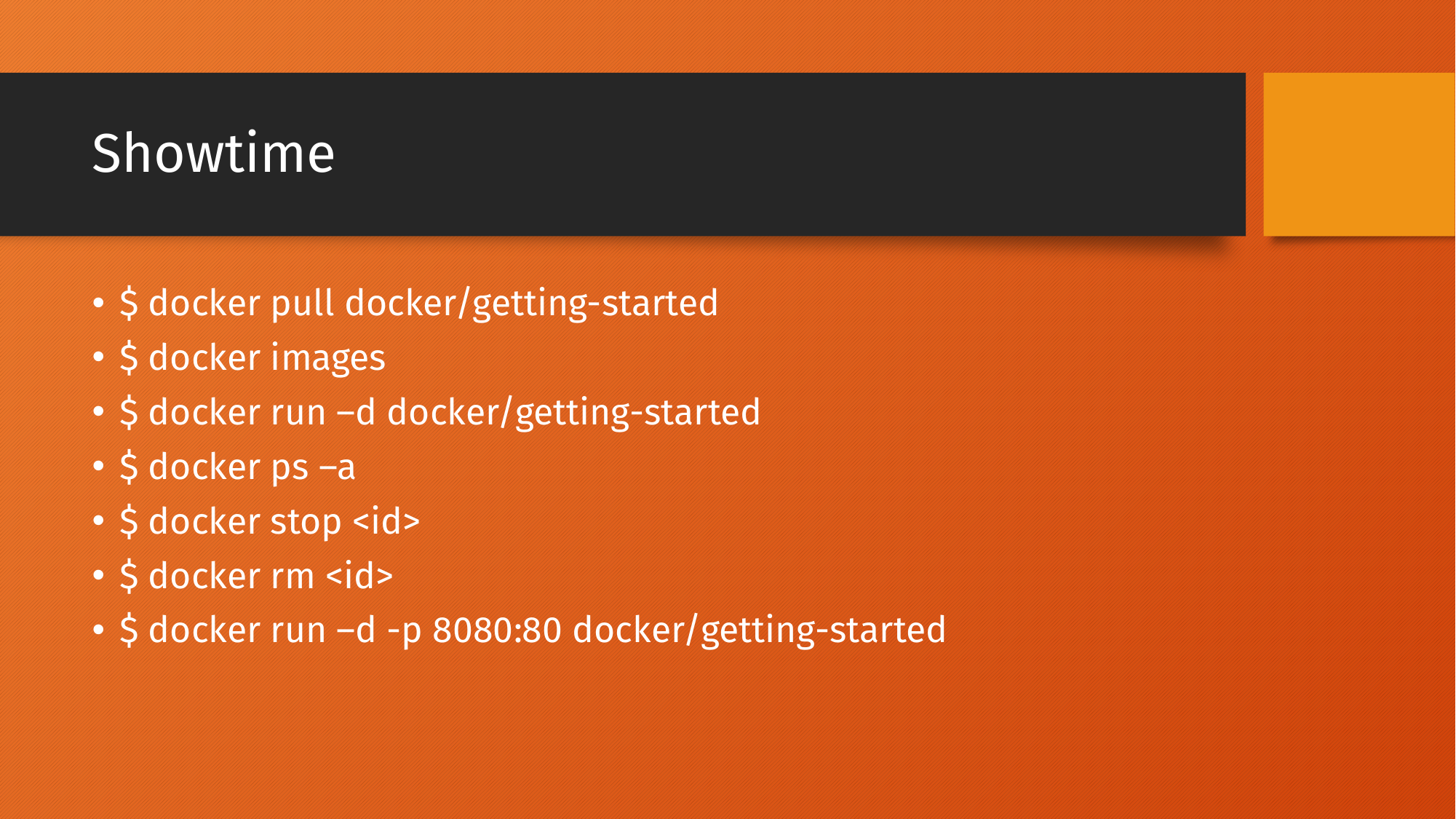

# Showtime
$ docker pull docker/getting-started
$ docker images
$ docker run –d docker/getting-started
$ docker ps –a
$ docker stop <id>
$ docker rm <id>
$ docker run –d -p 8080:80 docker/getting-started